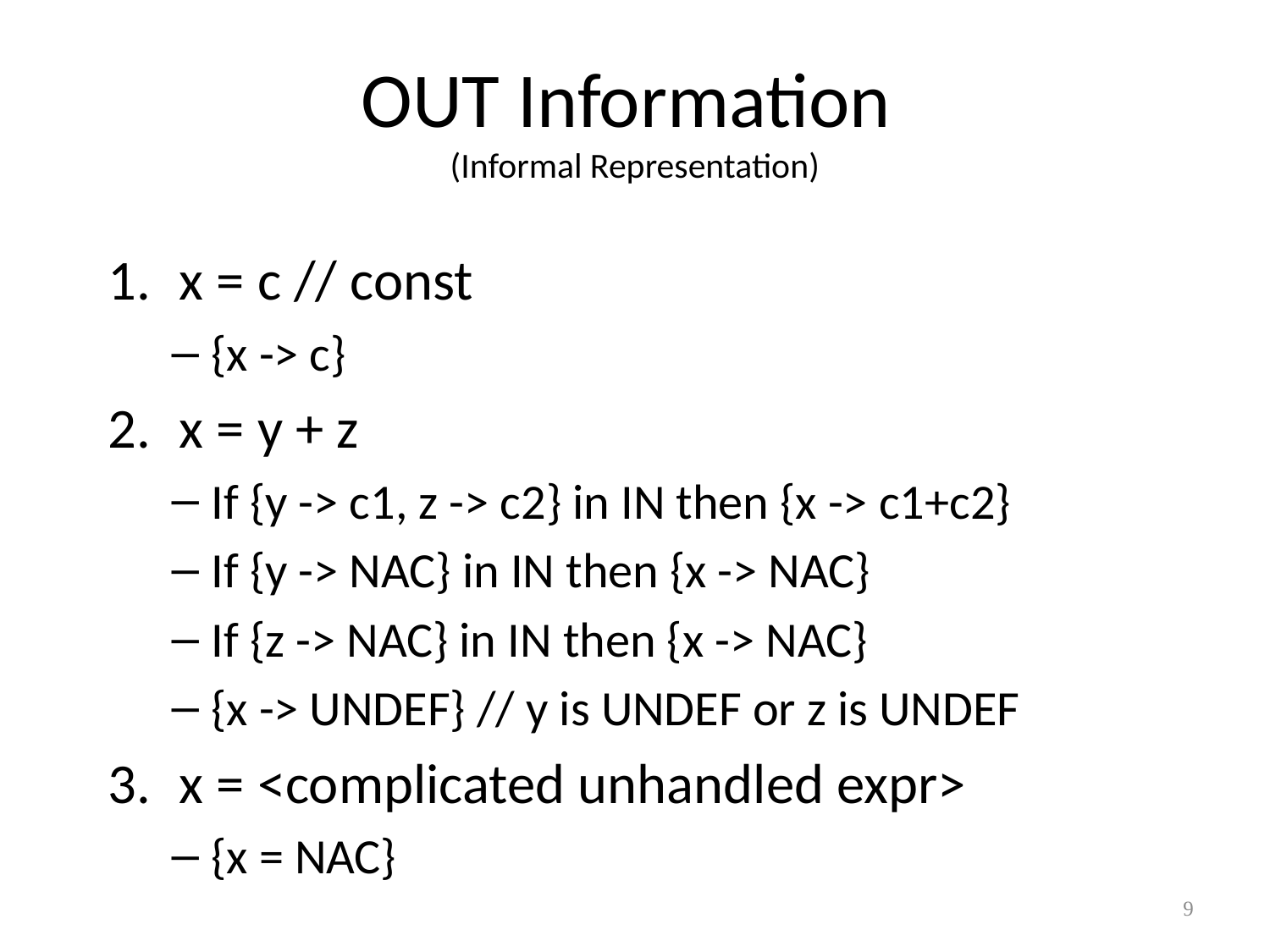

# OUT Information (Informal Representation)
x = c // const
{x -> c}
x = y + z
If {y -> c1, z -> c2} in IN then {x -> c1+c2}
If {y -> NAC} in IN then {x -> NAC}
If {z -> NAC} in IN then {x -> NAC}
{x -> UNDEF} // y is UNDEF or z is UNDEF
x = <complicated unhandled expr>
{x = NAC}
9